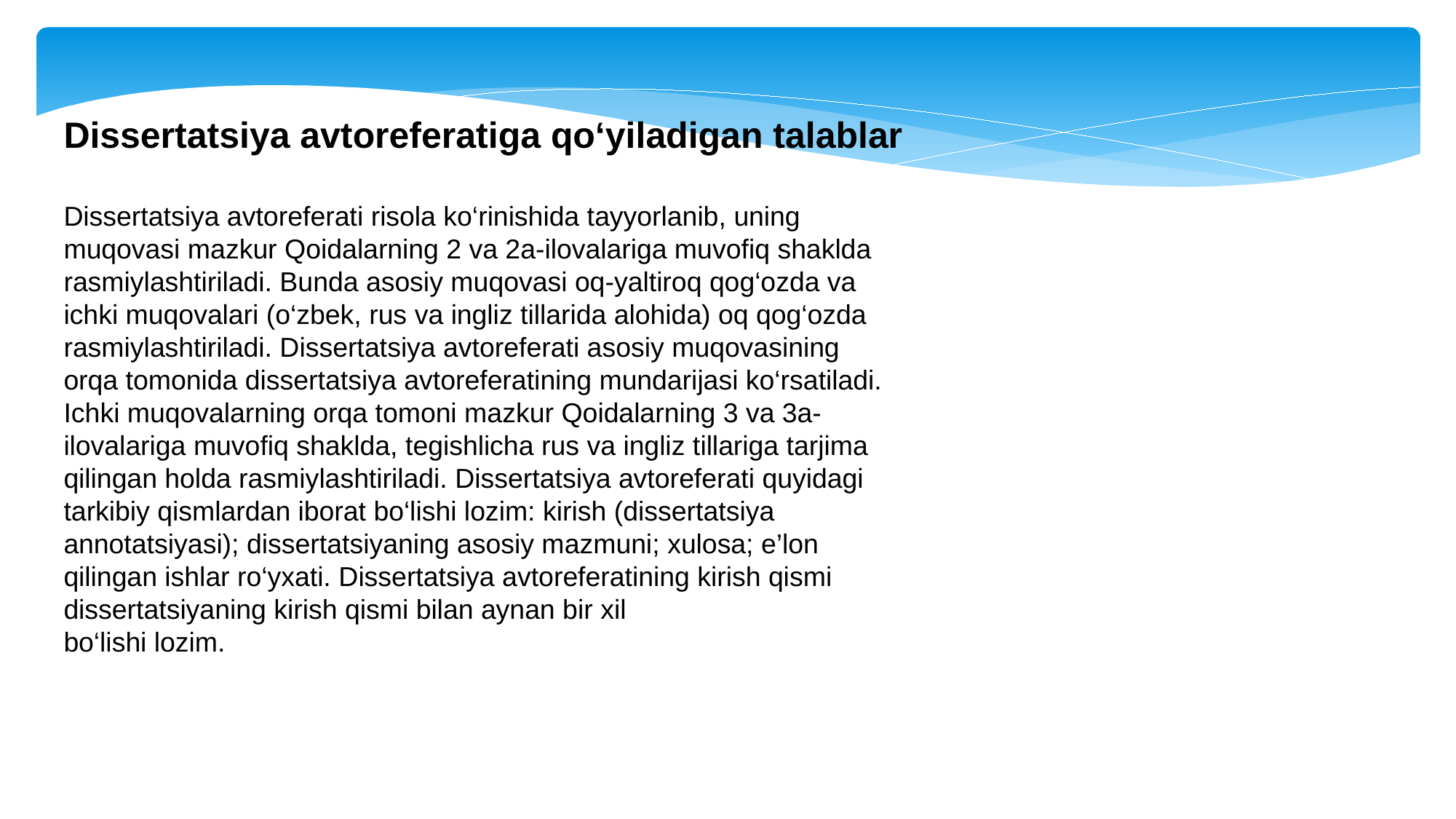

Dissertatsiya avtoreferatiga qo‘yiladigan talablar
Dissertatsiya avtoreferati risola ko‘rinishida tayyorlanib, uning muqovasi mazkur Qoidalarning 2 va 2a-ilovalariga muvofiq shaklda rasmiylashtiriladi. Bunda asosiy muqovasi oq-yaltiroq qog‘ozda va ichki muqovalari (o‘zbek, rus va ingliz tillarida alohida) oq qog‘ozda rasmiylashtiriladi. Dissertatsiya avtoreferati asosiy muqovasining orqa tomonida dissertatsiya avtoreferatining mundarijasi ko‘rsatiladi. Ichki muqovalarning orqa tomoni mazkur Qoidalarning 3 va 3a-ilovalariga muvofiq shaklda, tegishlicha rus va ingliz tillariga tarjima qilingan holda rasmiylashtiriladi. Dissertatsiya avtoreferati quyidagi tarkibiy qismlardan iborat bo‘lishi lozim: kirish (dissertatsiya annotatsiyasi); dissertatsiyaning asosiy mazmuni; xulosa; e’lon qilingan ishlar ro‘yxati. Dissertatsiya avtoreferatining kirish qismi dissertatsiyaning kirish qismi bilan aynan bir xil
bo‘lishi lozim.